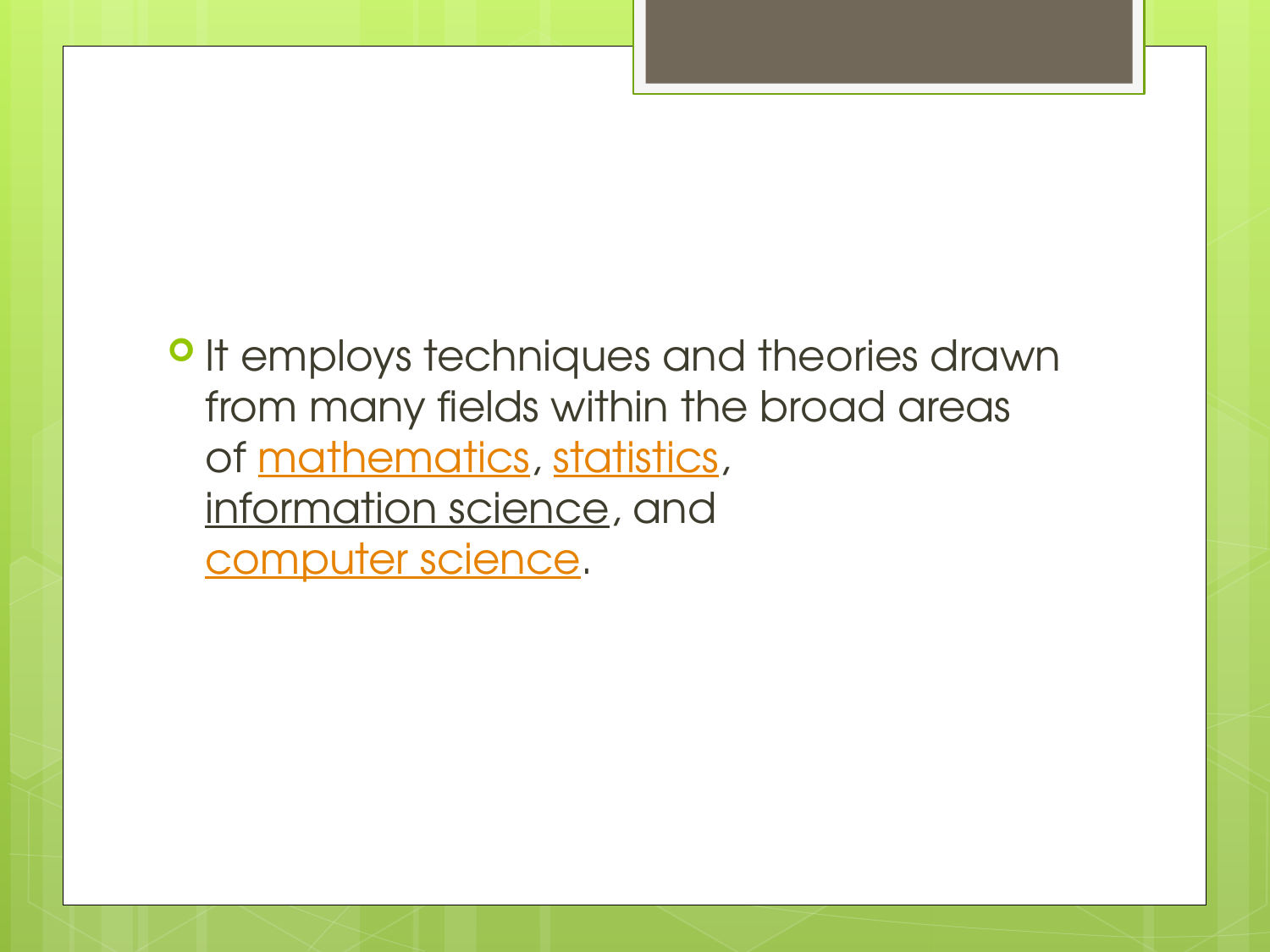

#
It employs techniques and theories drawn from many fields within the broad areas of mathematics, statistics, information science, and computer science.